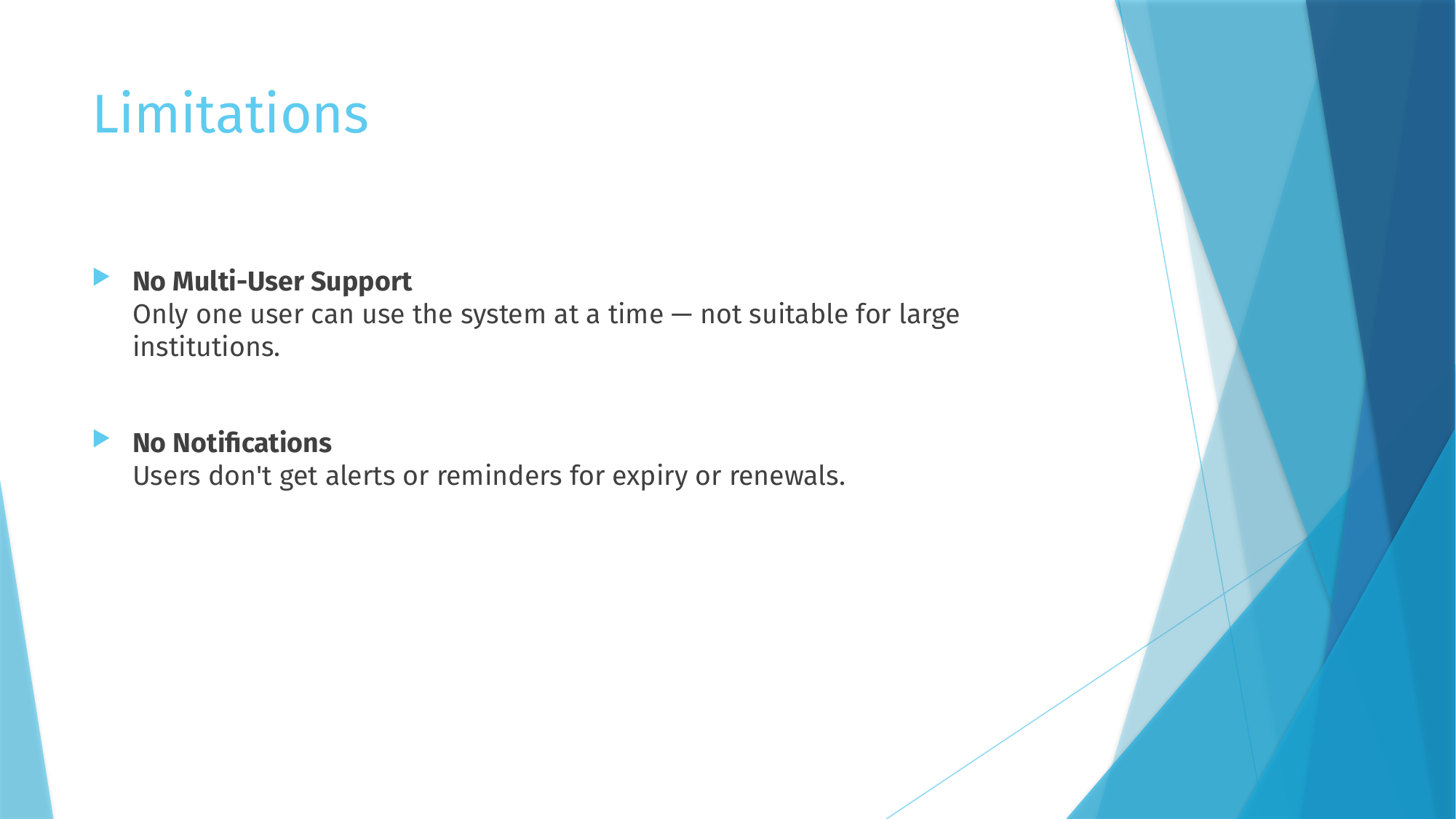

# Limitations
No Multi-User Support
Only one user can use the system at a time — not suitable for large institutions.

No Notifications
Users don't get alerts or reminders for expiry or renewals.